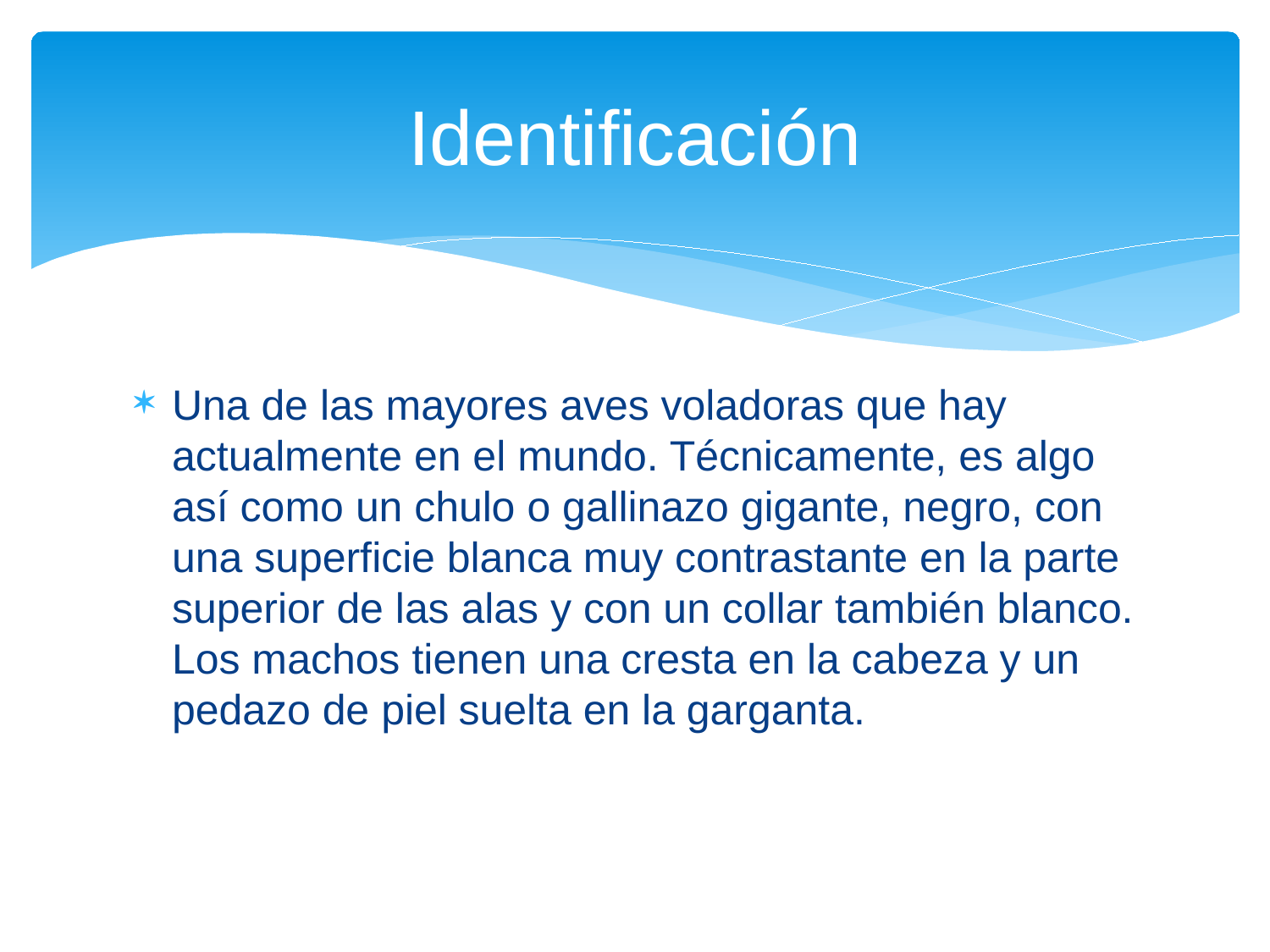

# Identificación
Una de las mayores aves voladoras que hay actualmente en el mundo. Técnicamente, es algo así como un chulo o gallinazo gigante, negro, con una superficie blanca muy contrastante en la parte superior de las alas y con un collar también blanco. Los machos tienen una cresta en la cabeza y un pedazo de piel suelta en la garganta.